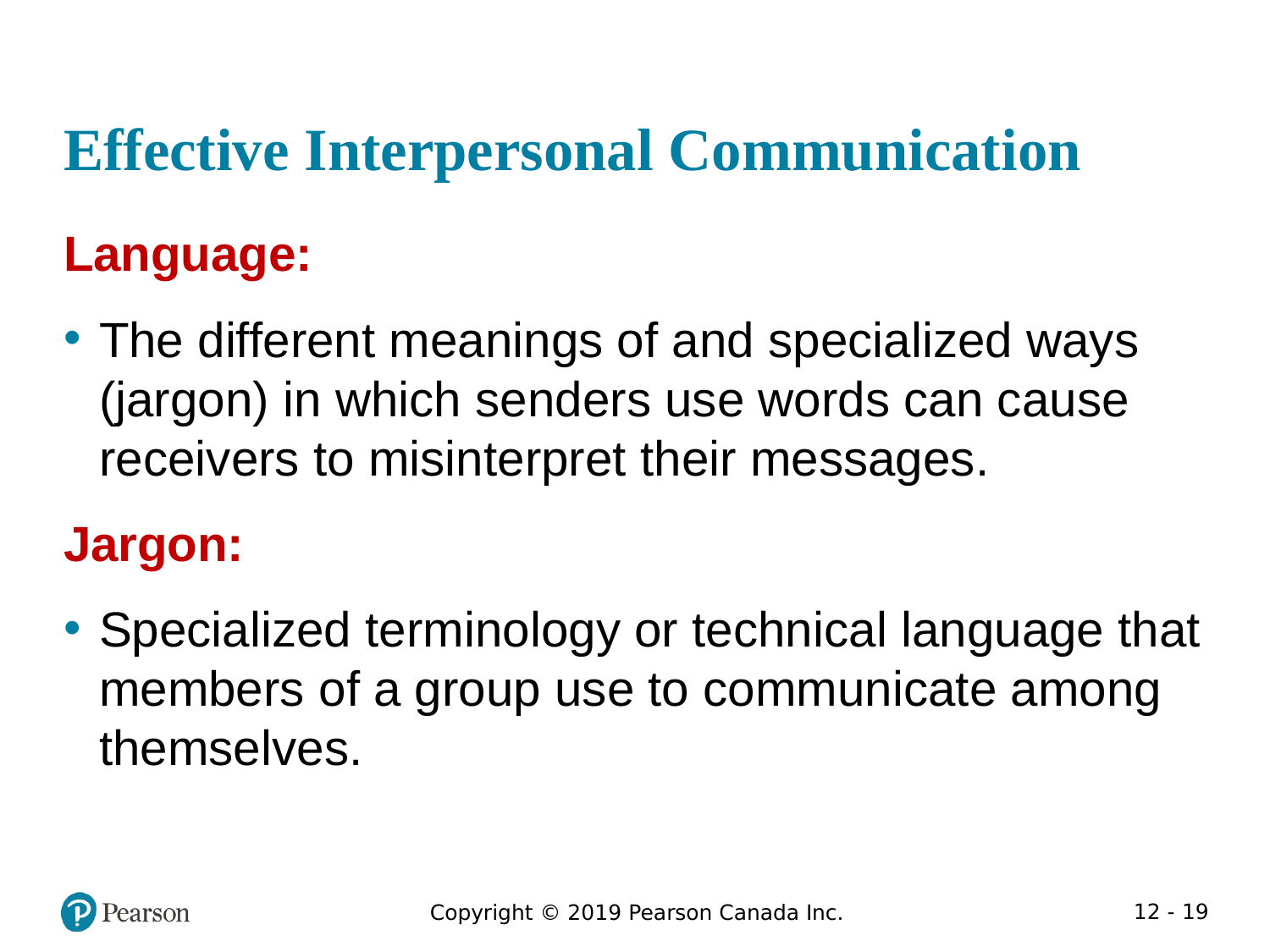

# Effective Interpersonal Communication
Language:
The different meanings of and specialized ways (jargon) in which senders use words can cause receivers to misinterpret their messages.
Jargon:
Specialized terminology or technical language that members of a group use to communicate among themselves.